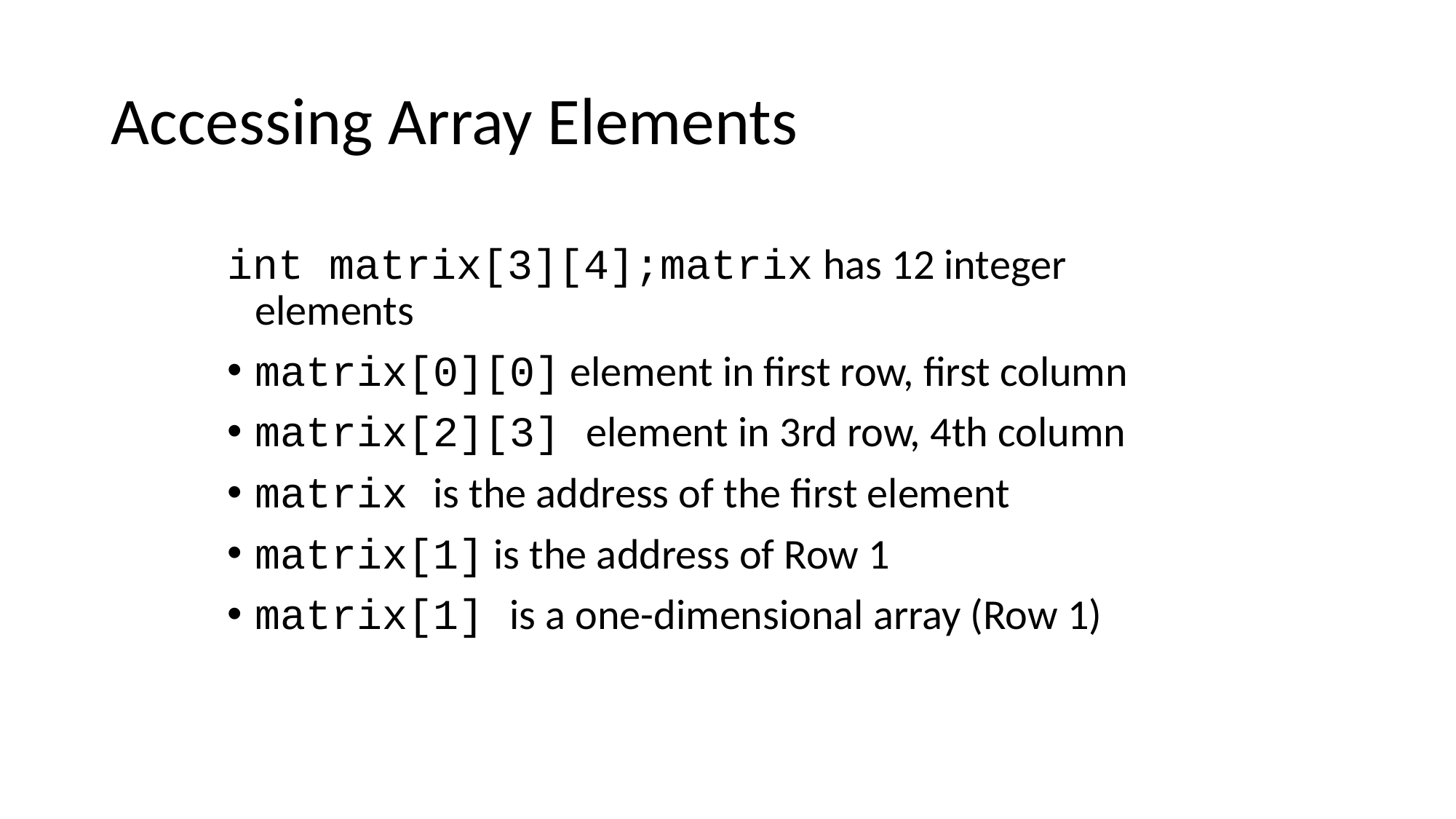

# Accessing Array Elements
int matrix[3][4];matrix has 12 integer elements
matrix[0][0] element in first row, first column
matrix[2][3] element in 3rd row, 4th column
matrix is the address of the first element
matrix[1] is the address of Row 1
matrix[1] is a one-dimensional array (Row 1)